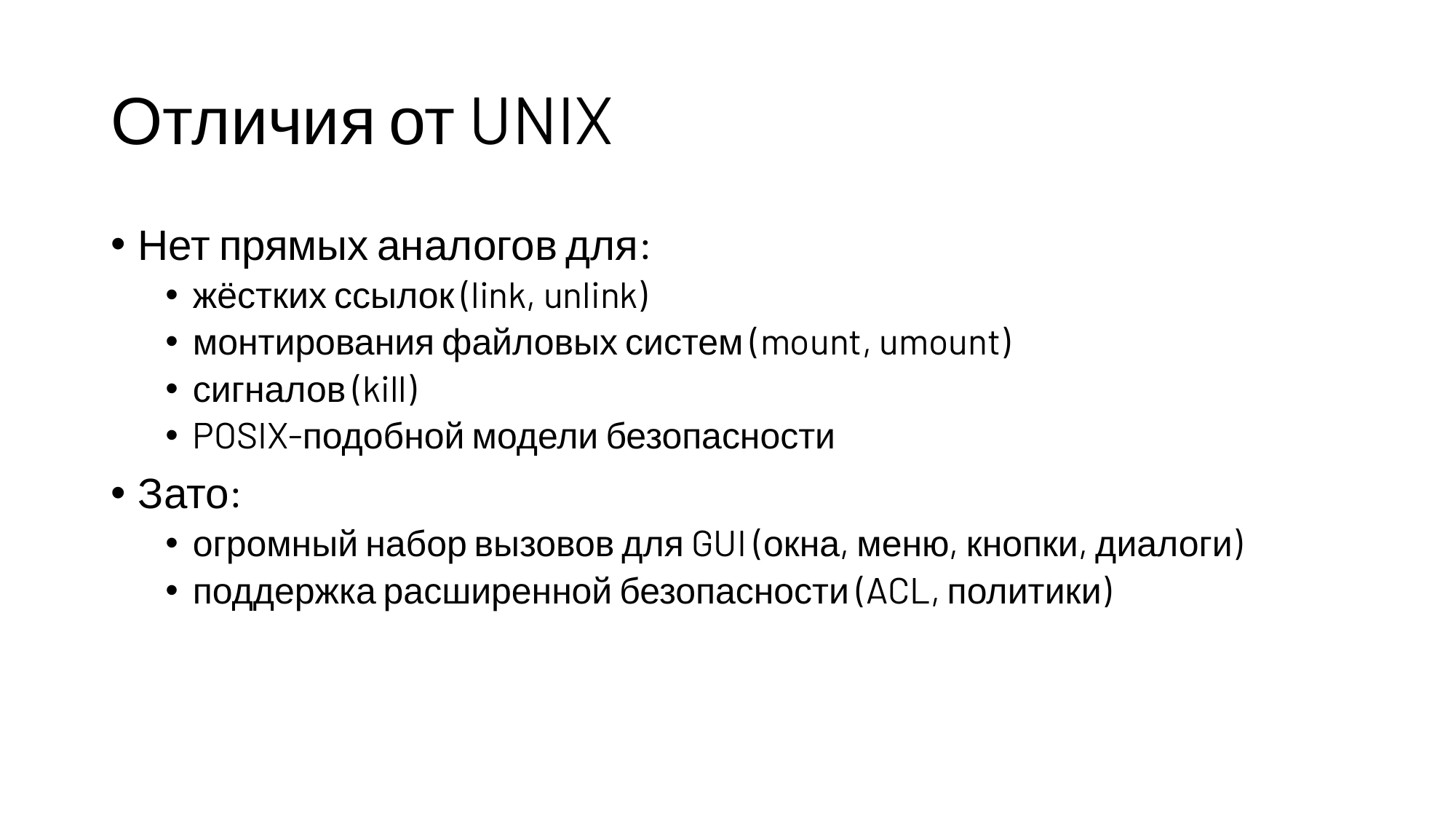

# Отличия от UNIX
Нет прямых аналогов для:
жёстких ссылок (link, unlink)
монтирования файловых систем (mount, umount)
сигналов (kill)
POSIX-подобной модели безопасности
Зато:
огромный набор вызовов для GUI (окна, меню, кнопки, диалоги)
поддержка расширенной безопасности (ACL, политики)